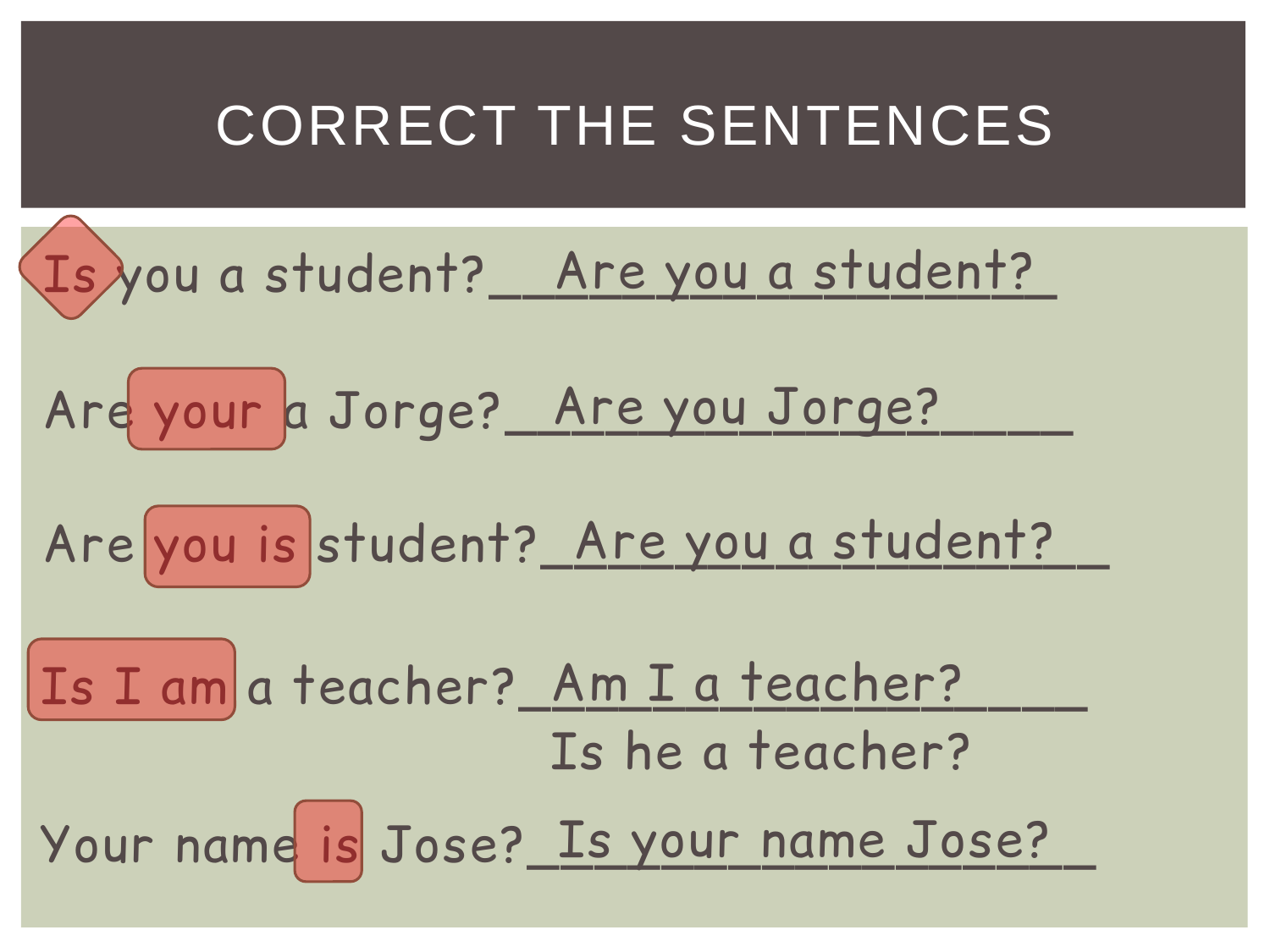

# Correct the sentences

Are you a student?
Is you a student?_________________
Are you Jorge?

Are your a Jorge?_________________
Are you a student?
Are you is student?_________________

Am I a teacher?
Is he a teacher?
Is I am a teacher?_________________

Is your name Jose?
Your name is Jose?_________________